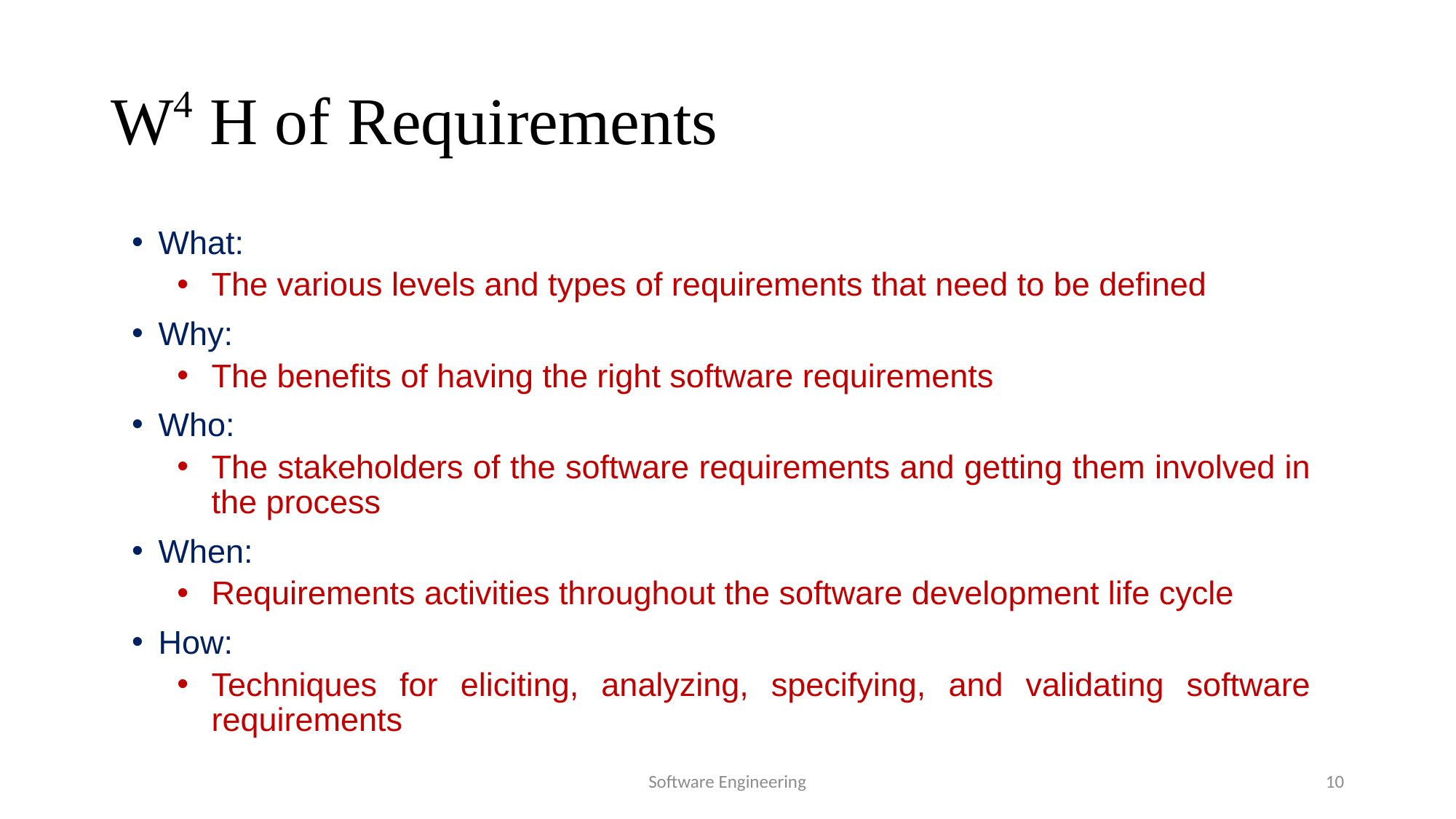

# W4 H of Requirements
What:
The various levels and types of requirements that need to be defined
Why:
The benefits of having the right software requirements
Who:
The stakeholders of the software requirements and getting them involved in the process
When:
Requirements activities throughout the software development life cycle
How:
Techniques for eliciting, analyzing, specifying, and validating software requirements

Software Engineering
10